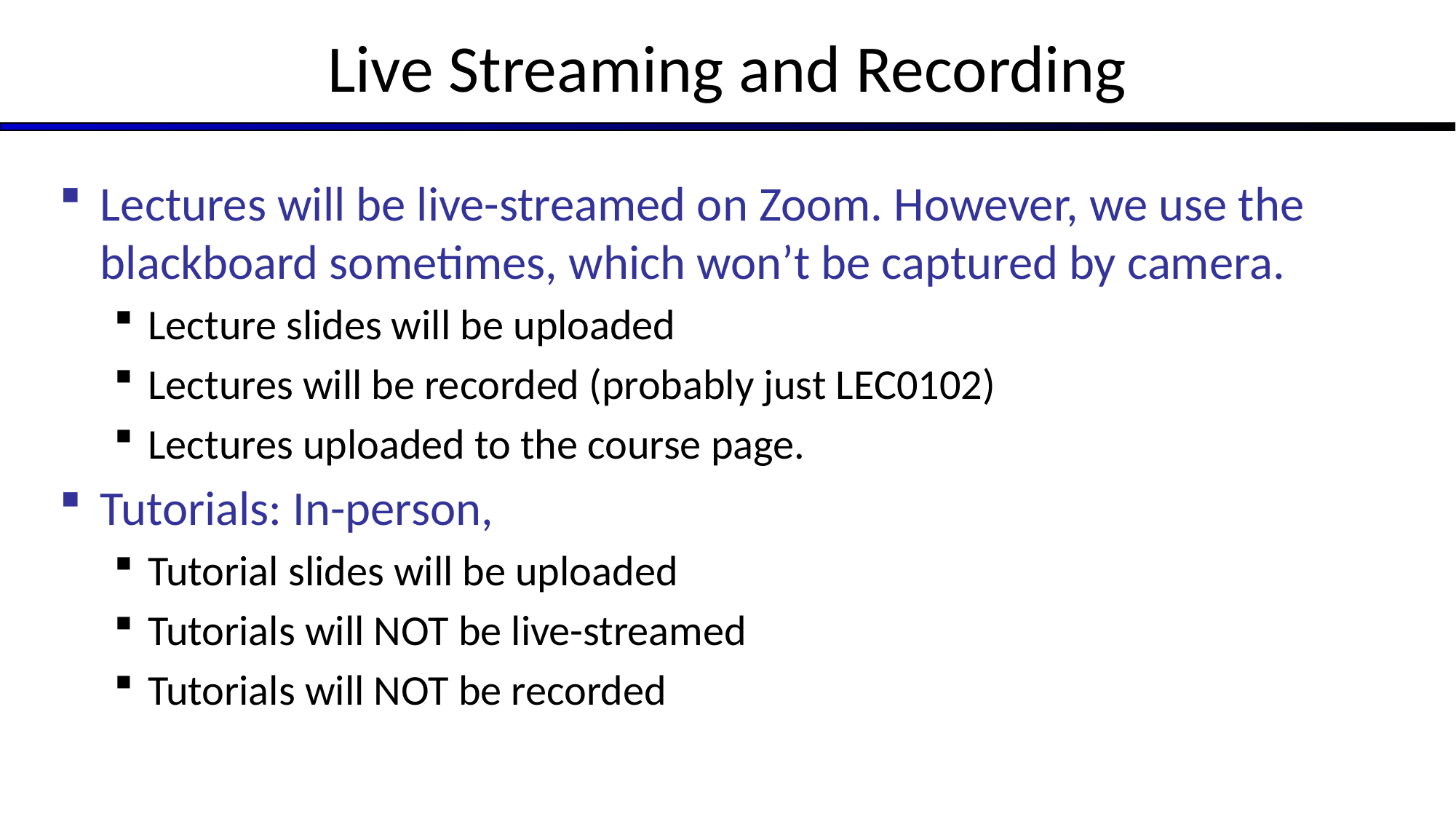

# Live Streaming and Recording
Lectures will be live-streamed on Zoom. However, we use the blackboard sometimes, which won’t be captured by camera.
Lecture slides will be uploaded
Lectures will be recorded (probably just LEC0102)
Lectures uploaded to the course page.
Tutorials: In-person,
Tutorial slides will be uploaded
Tutorials will NOT be live-streamed
Tutorials will NOT be recorded